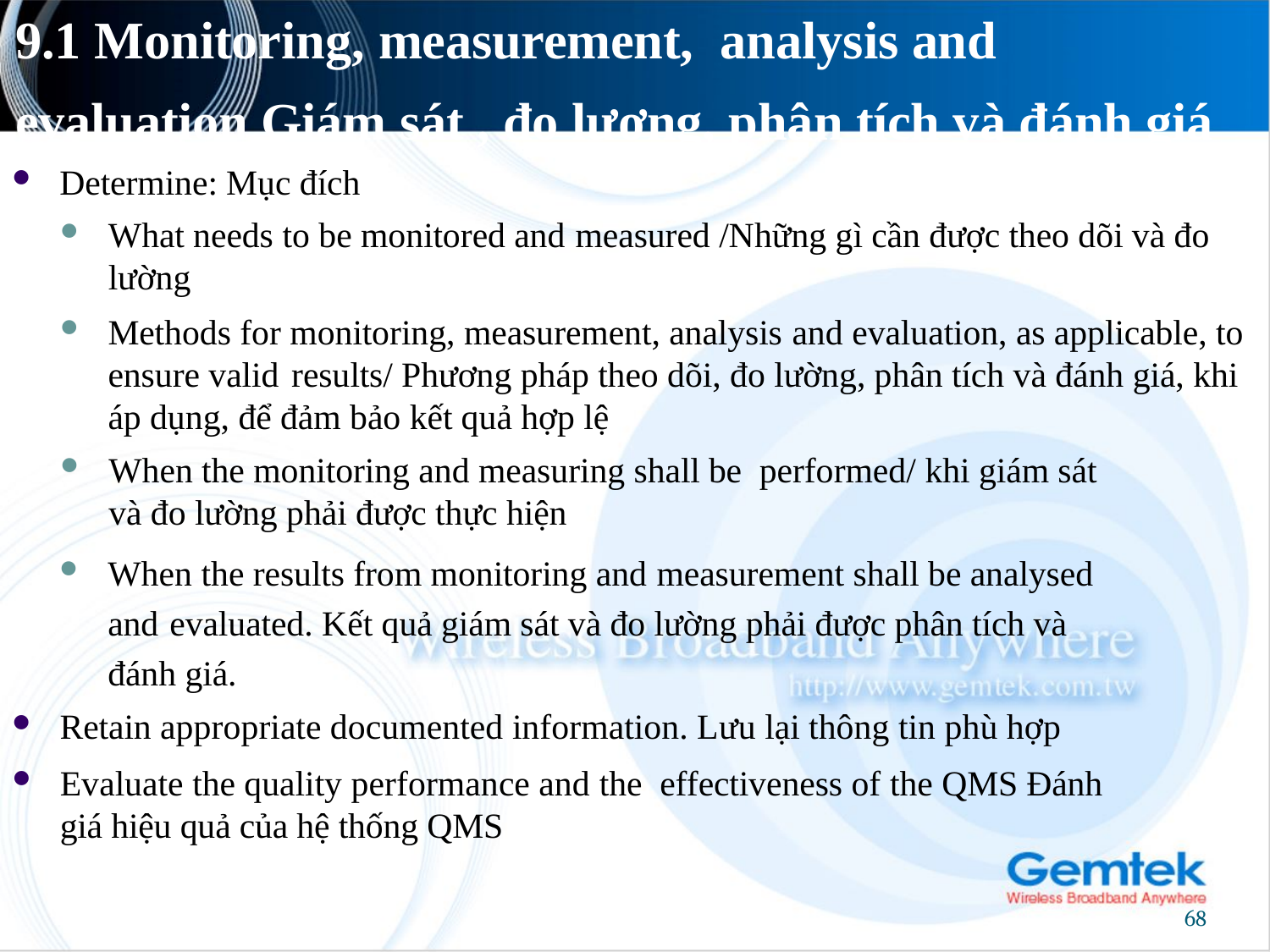

# 9.1 Monitoring, measurement,  analysis and evaluation Giám sát , đo lượng, phân tích và đánh giá
Determine: Mục đích
What needs to be monitored and measured /Những gì cần được theo dõi và đo lường
Methods for monitoring, measurement, analysis and evaluation, as applicable, to ensure valid results/ Phương pháp theo dõi, đo lường, phân tích và đánh giá, khi áp dụng, để đảm bảo kết quả hợp lệ
When the monitoring and measuring shall be  performed/ khi giám sát và đo lường phải được thực hiện
When the results from monitoring and measurement shall be analysed and evaluated. Kết quả giám sát và đo lường phải được phân tích và đánh giá.
Retain appropriate documented information. Lưu lại thông tin phù hợp
Evaluate the quality performance and the  effectiveness of the QMS Đánh giá hiệu quả của hệ thống QMS
68